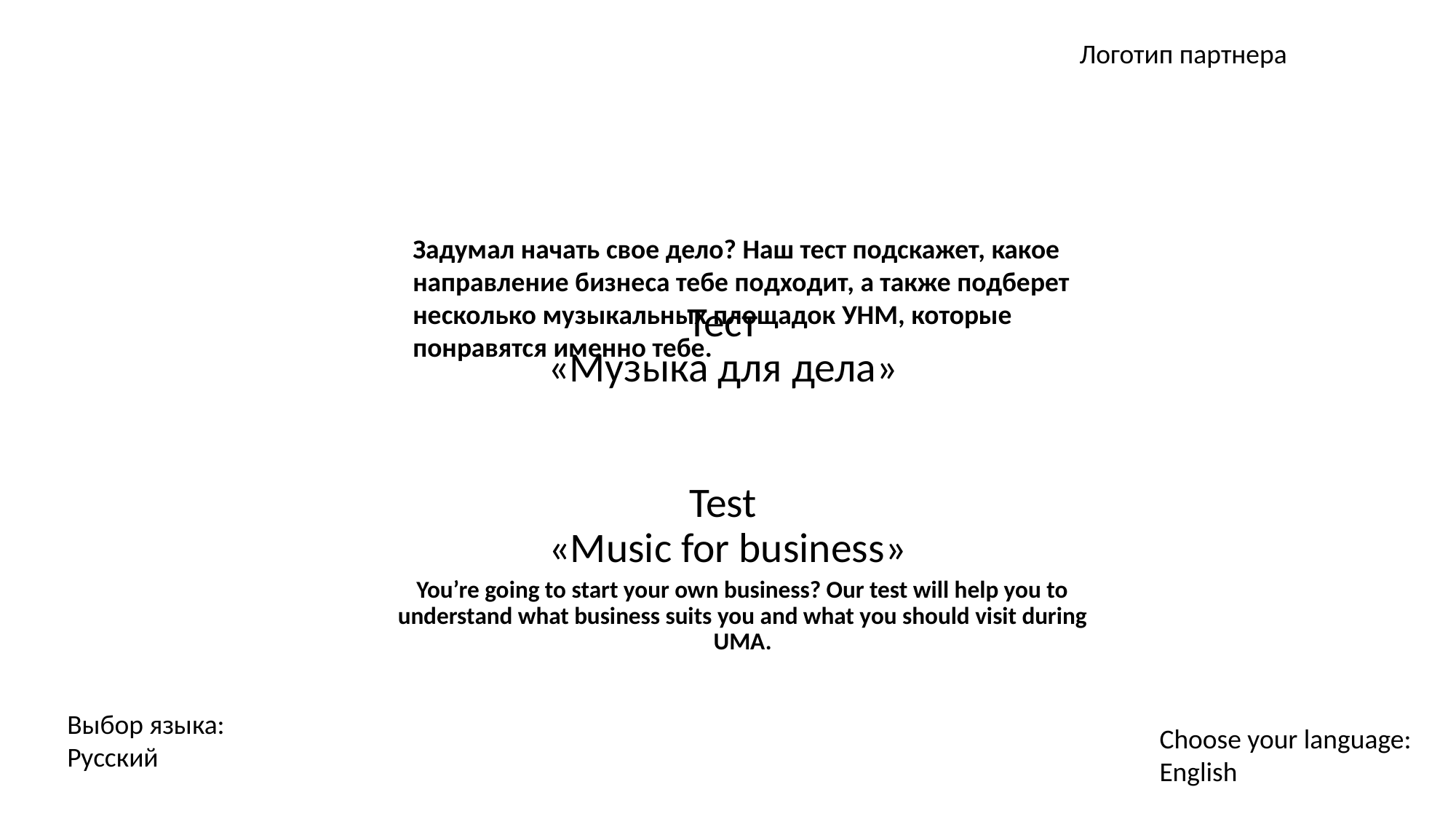

Логотип партнера
Задумал начать свое дело? Наш тест подскажет, какое направление бизнеса тебе подходит, а также подберет несколько музыкальных площадок УНМ, которые понравятся именно тебе.
# Тест «Музыка для дела» Test «Music for business»
You’re going to start your own business? Our test will help you to understand what business suits you and what you should visit during UMA.
Выбор языка:
Русский
Choose your language:
English